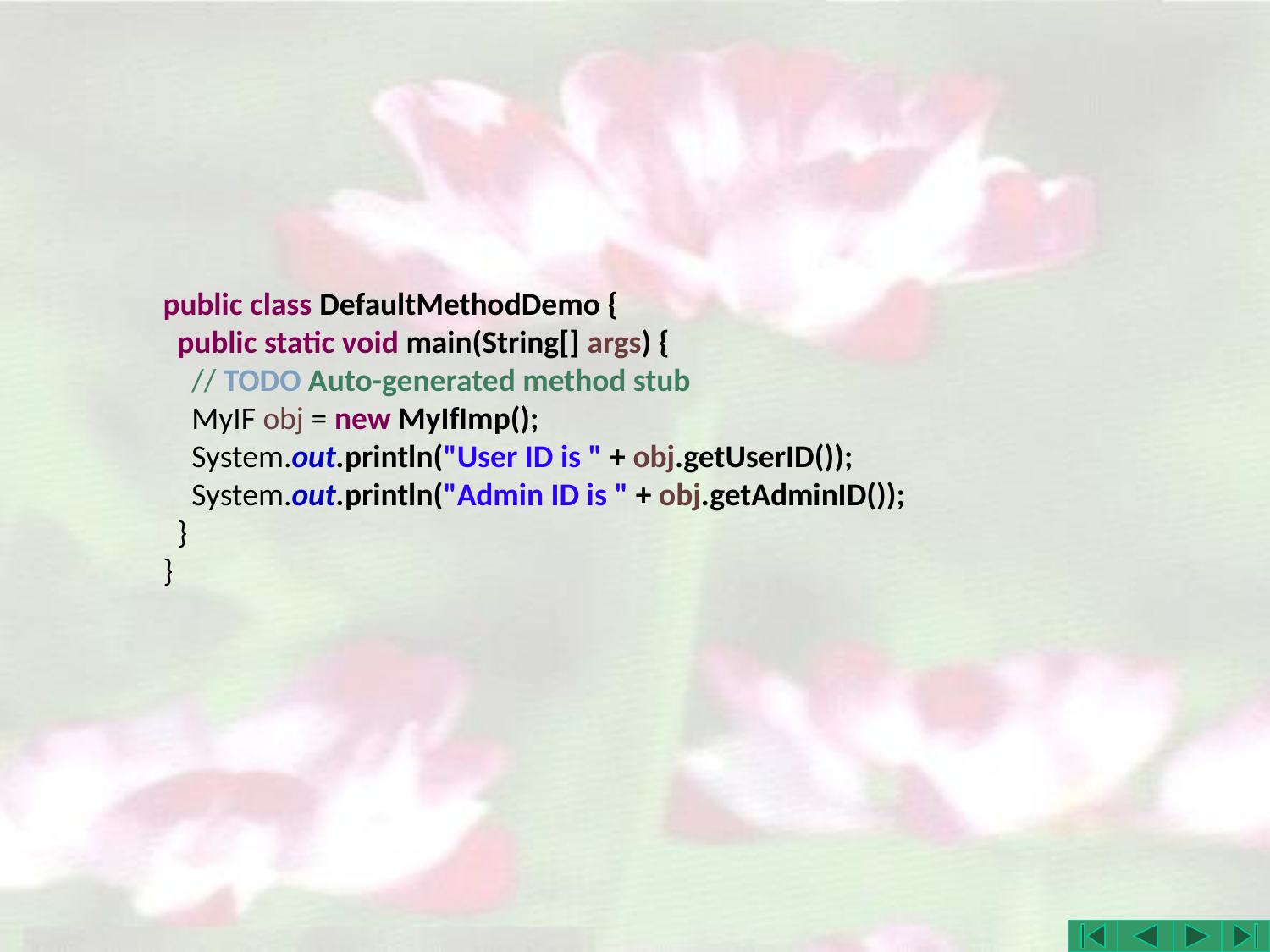

public class DefaultMethodDemo {
  public static void main(String[] args) {
    // TODO Auto-generated method stub
    MyIF obj = new MyIfImp();
    System.out.println("User ID is " + obj.getUserID());
    System.out.println("Admin ID is " + obj.getAdminID());
  }
}